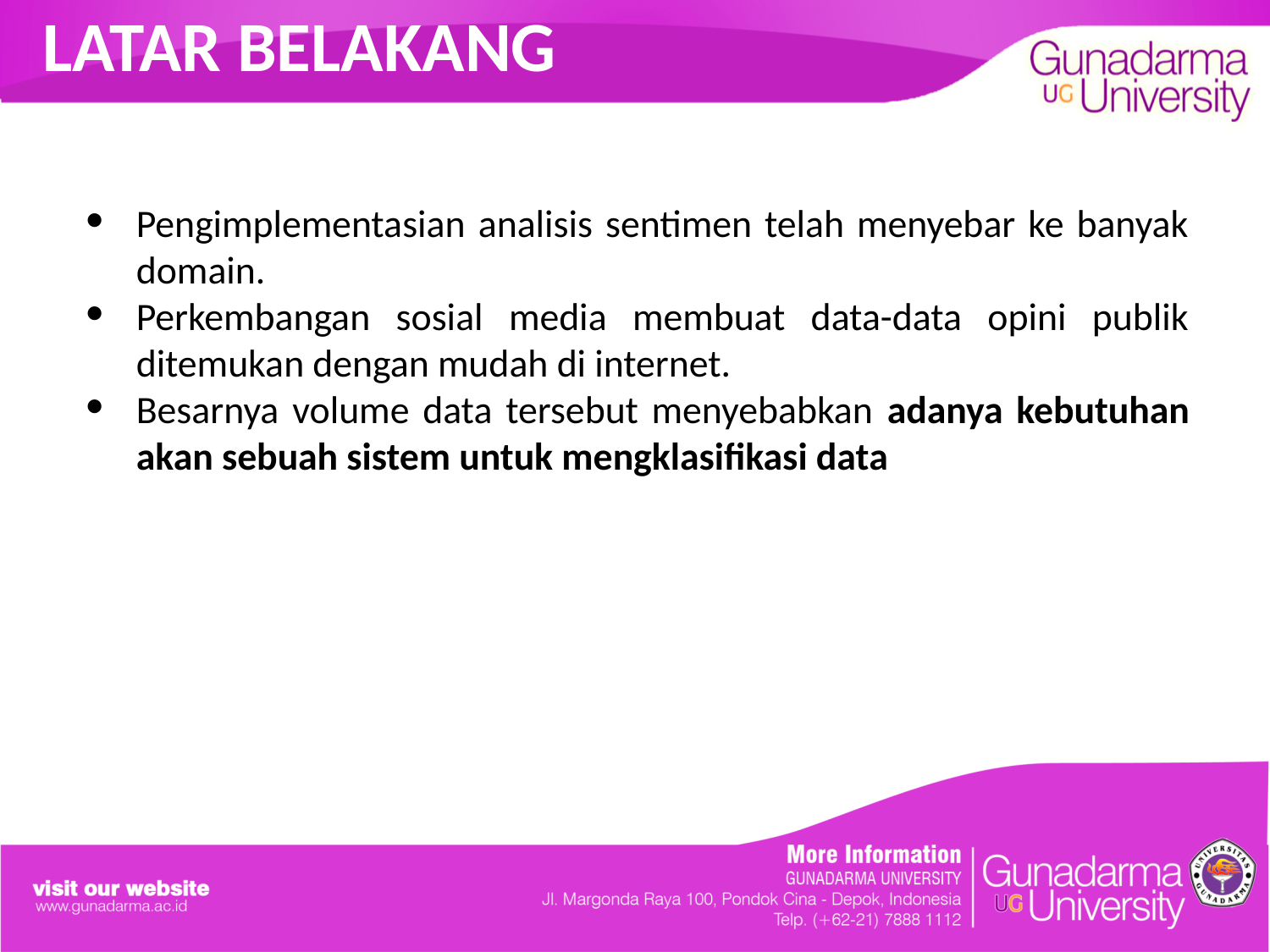

# LATAR BELAKANG
Pengimplementasian analisis sentimen telah menyebar ke banyak domain.
Perkembangan sosial media membuat data-data opini publik ditemukan dengan mudah di internet.
Besarnya volume data tersebut menyebabkan adanya kebutuhan akan sebuah sistem untuk mengklasifikasi data